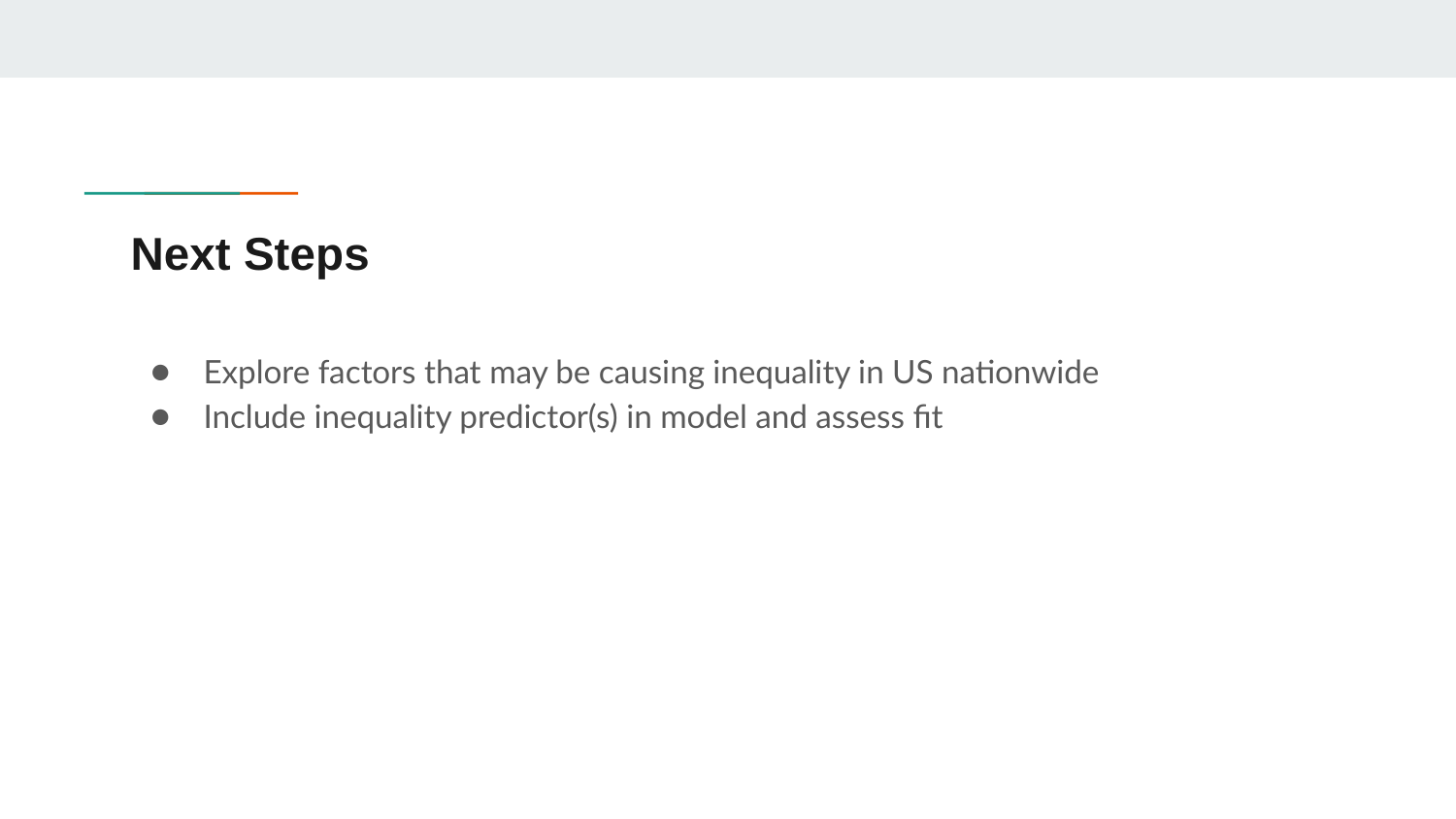

# Next Steps
Explore factors that may be causing inequality in US nationwide
Include inequality predictor(s) in model and assess fit